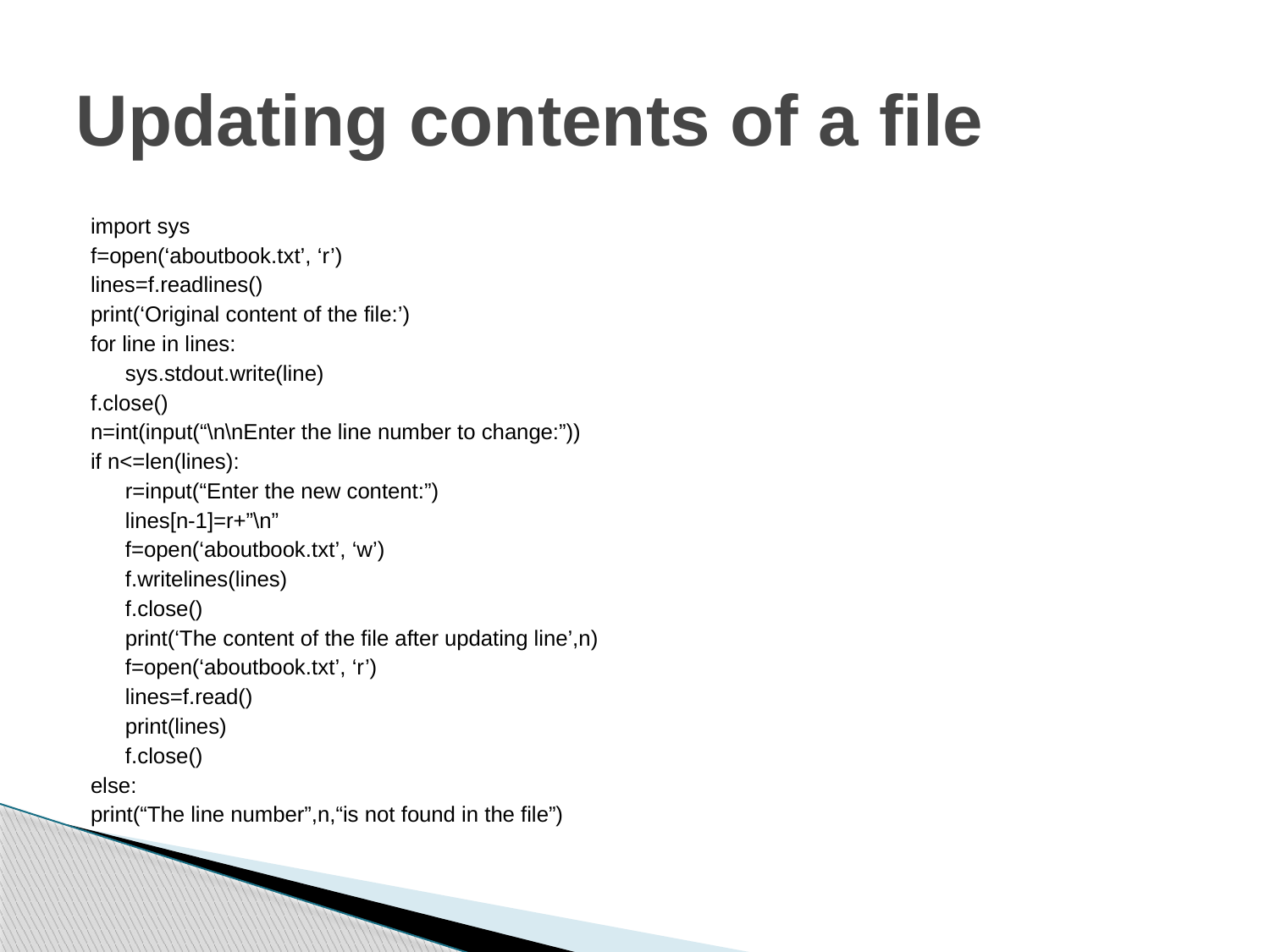

# Updating contents of a file
import sys
f=open(‘aboutbook.txt’, ‘r’)
lines=f.readlines()
print(‘Original content of the file:’)
for line in lines:
	sys.stdout.write(line)
f.close()
n=int(input(“\n\nEnter the line number to change:”))
if n<=len(lines):
	r=input(“Enter the new content:”)
	lines[n-1]=r+”\n”
	f=open(‘aboutbook.txt’, ‘w’)
	f.writelines(lines)
	f.close()
	print(‘The content of the file after updating line’,n)
	f=open(‘aboutbook.txt’, ‘r’)
	lines=f.read()
	print(lines)
	f.close()
else:
print(“The line number”,n,“is not found in the file”)